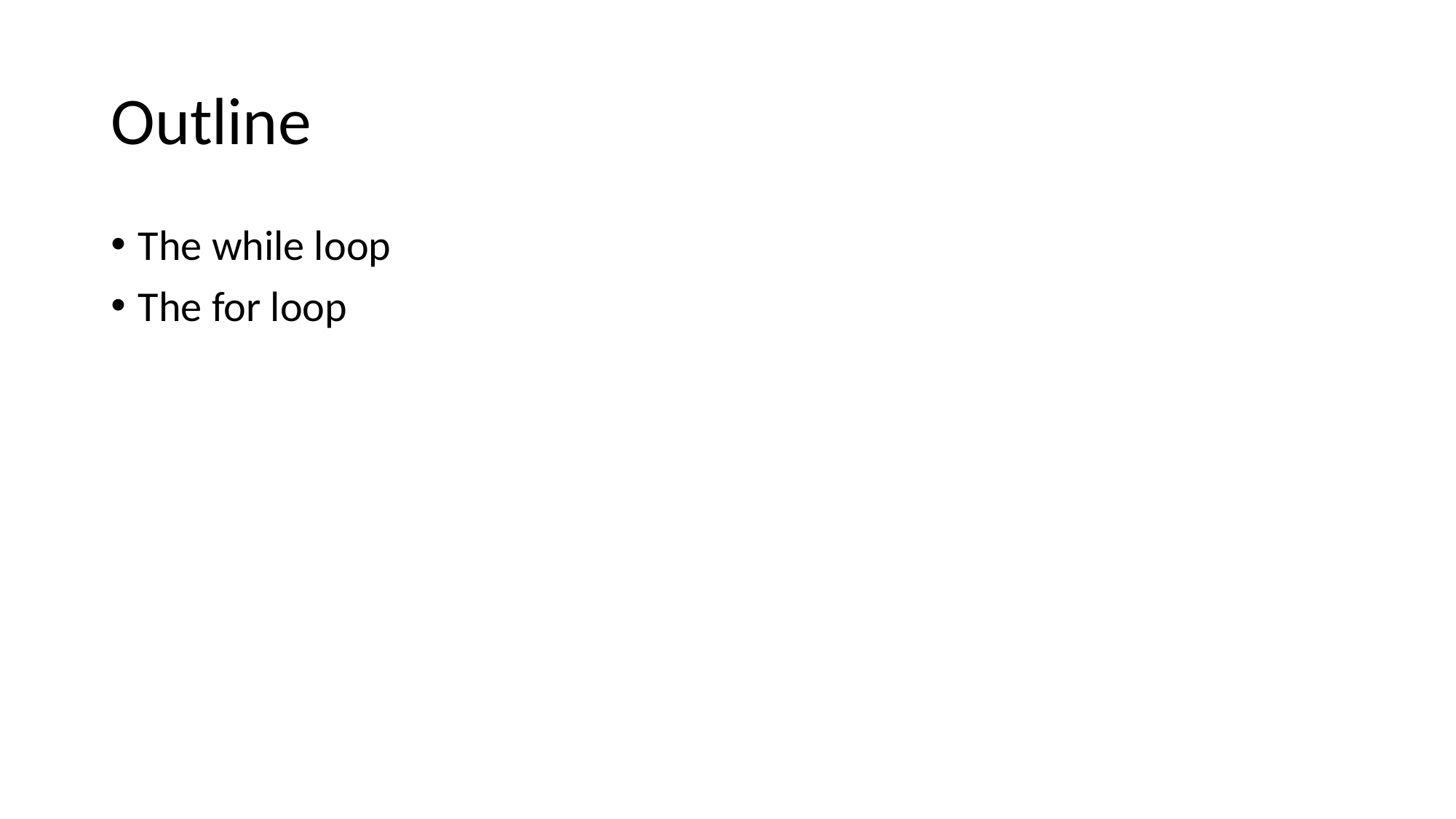

# Outline
The while loop
The for loop